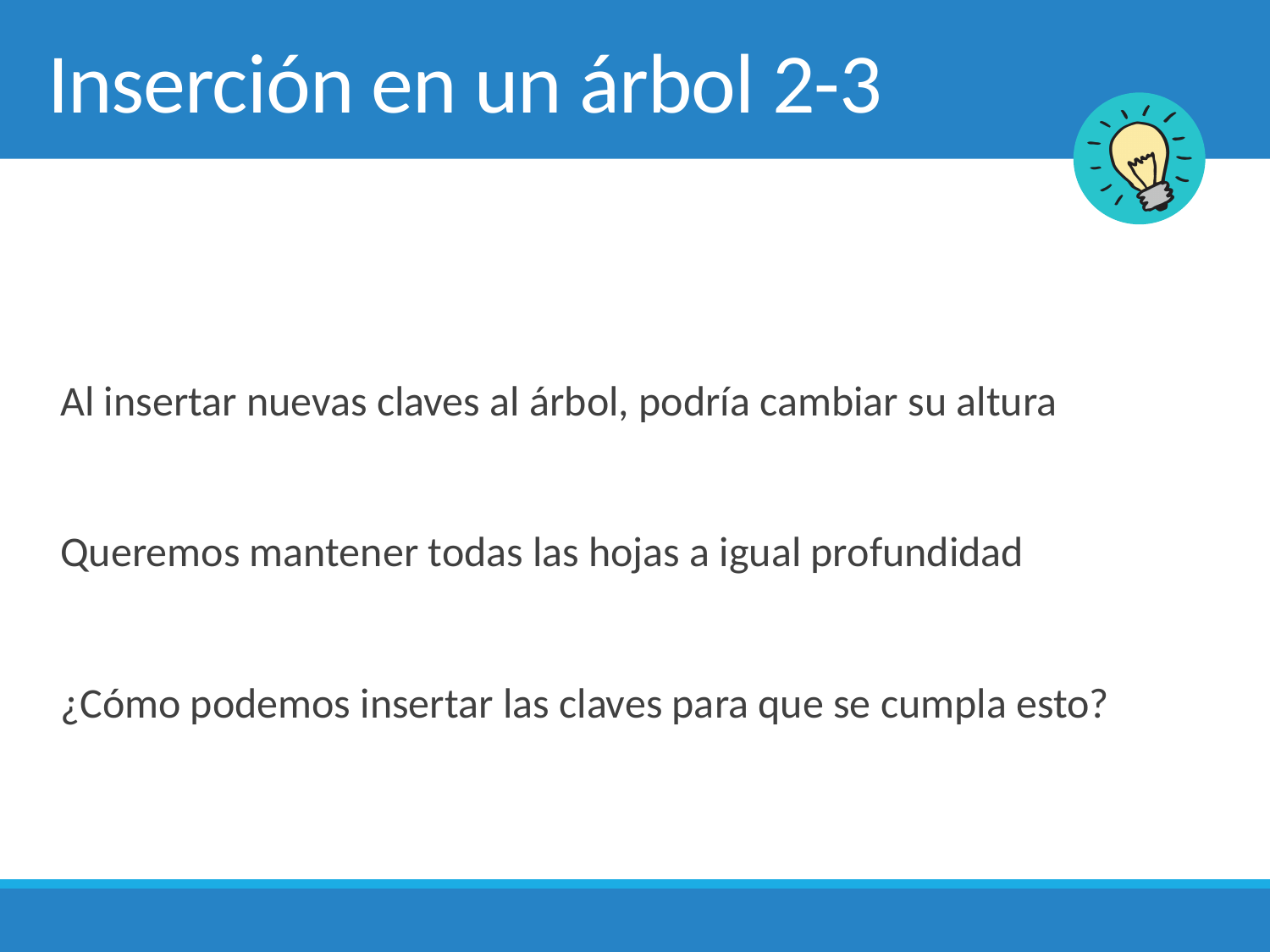

# Inserción en un árbol 2-3
Al insertar nuevas claves al árbol, podría cambiar su altura

Queremos mantener todas las hojas a igual profundidad

¿Cómo podemos insertar las claves para que se cumpla esto?